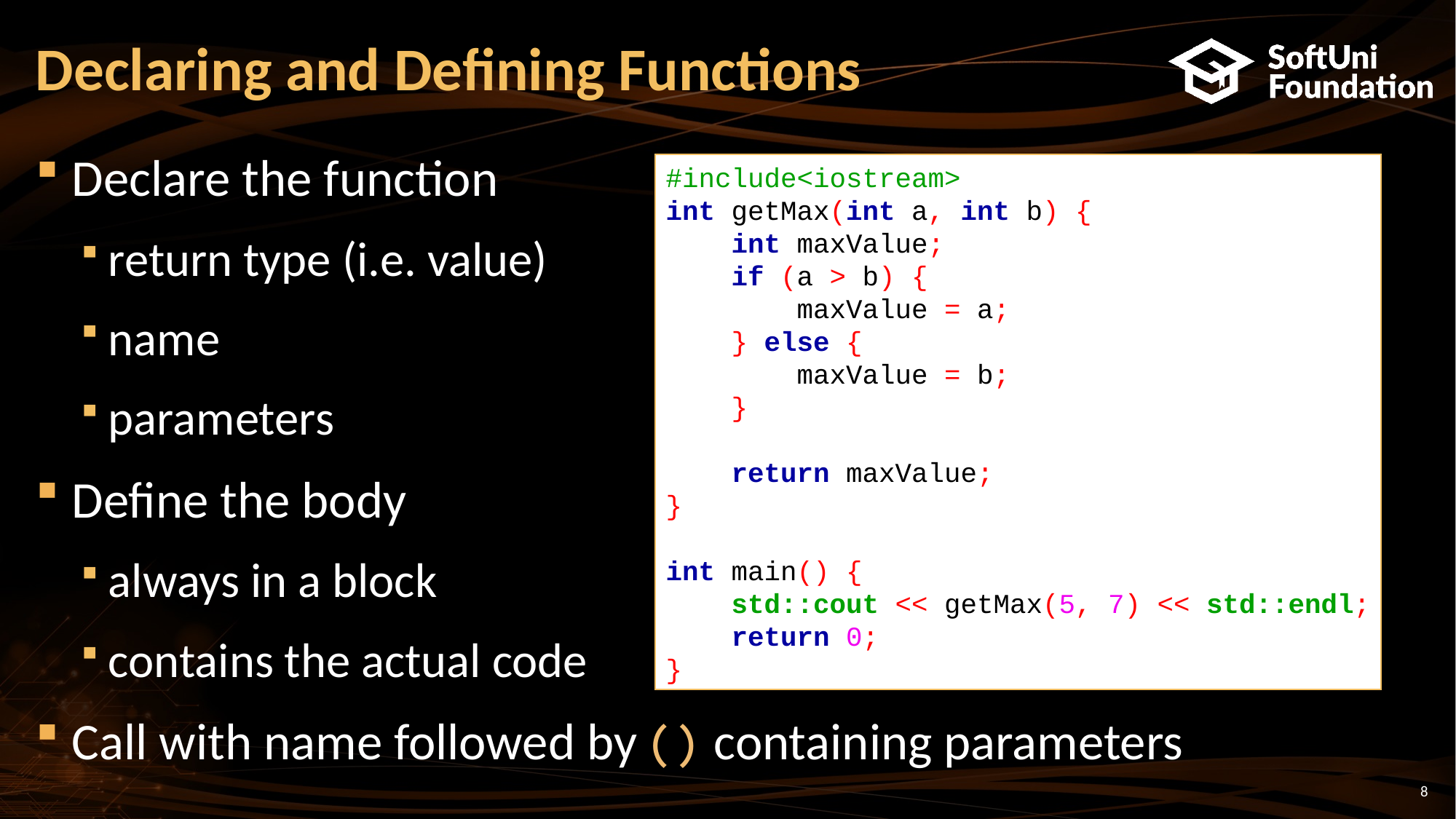

# Declaring and Defining Functions
Declare the function
return type (i.e. value)
name
parameters
Define the body
always in a block
contains the actual code
Call with name followed by () containing parameters

#include<iostream>
int getMax(int a, int b) {
    int maxValue;
    if (a > b) {
        maxValue = a;
    } else {
        maxValue = b;
    }

    return maxValue;
}

int main() {
    std::cout << getMax(5, 7) << std::endl;
    return 0;
}
8